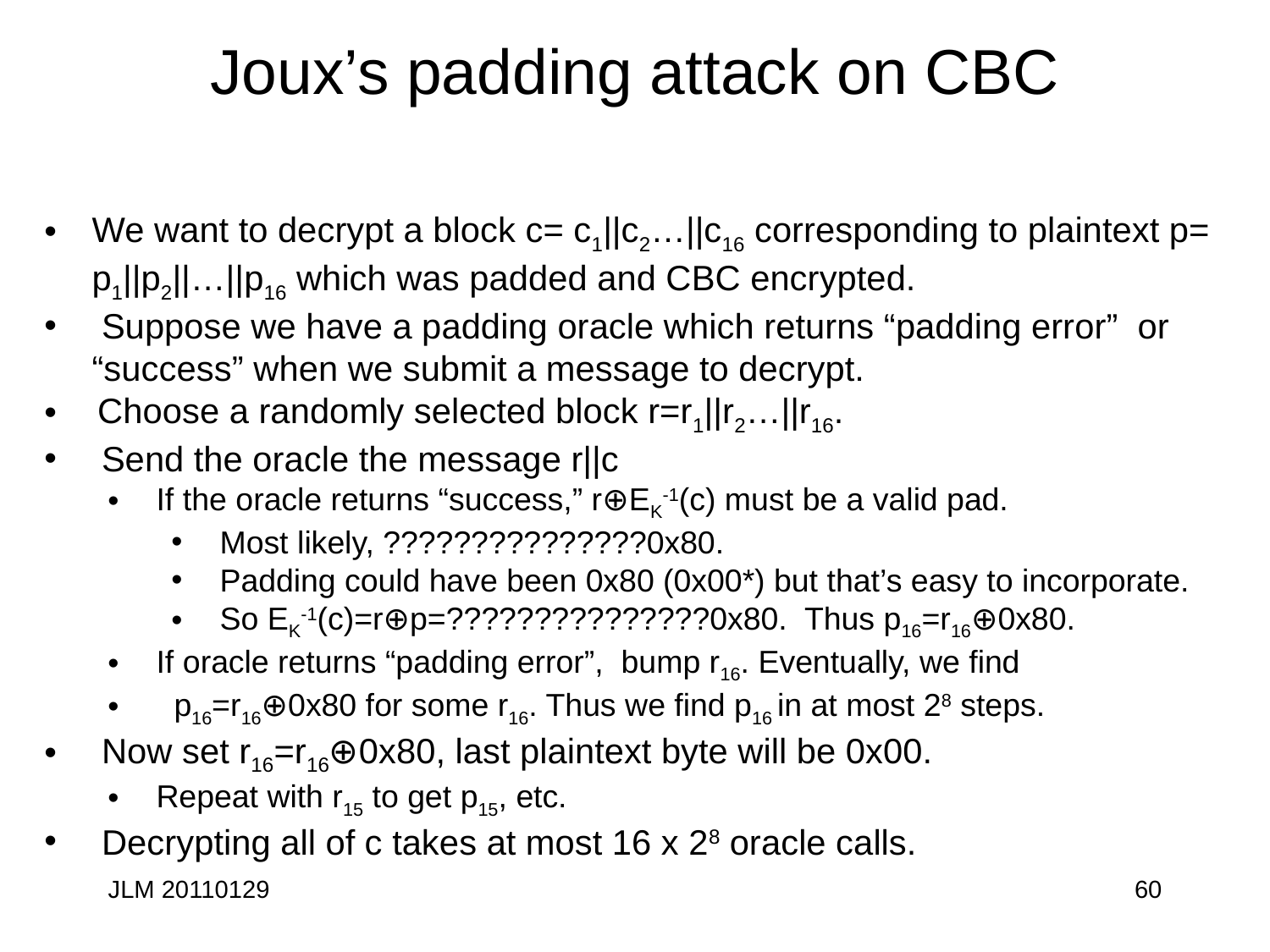

# Joux’s padding attack on CBC

We want to decrypt a block c= c1||c2…||c16 corresponding to plaintext p= p1||p2||…||p16 which was padded and CBC encrypted.
 Suppose we have a padding oracle which returns “padding error”  or “success” when we submit a message to decrypt.
 Choose a randomly selected block r=r1||r2…||r16.
 Send the oracle the message r||c
 If the oracle returns “success,” r⊕EK-1(c) must be a valid pad.
 Most likely, ???????????????0x80.
 Padding could have been 0x80 (0x00*) but that’s easy to incorporate.
 So EK-1(c)=r⊕p=???????????????0x80.  Thus p16=r16⊕0x80.
 If oracle returns “padding error”,  bump r16. Eventually, we find
   p16=r16⊕0x80 for some r16. Thus we find p16 in at most 28 steps.
 Now set r16=r16⊕0x80, last plaintext byte will be 0x00.
 Repeat with r15 to get p15, etc.
 Decrypting all of c takes at most 16 x 28 oracle calls.

JLM 20110129
60